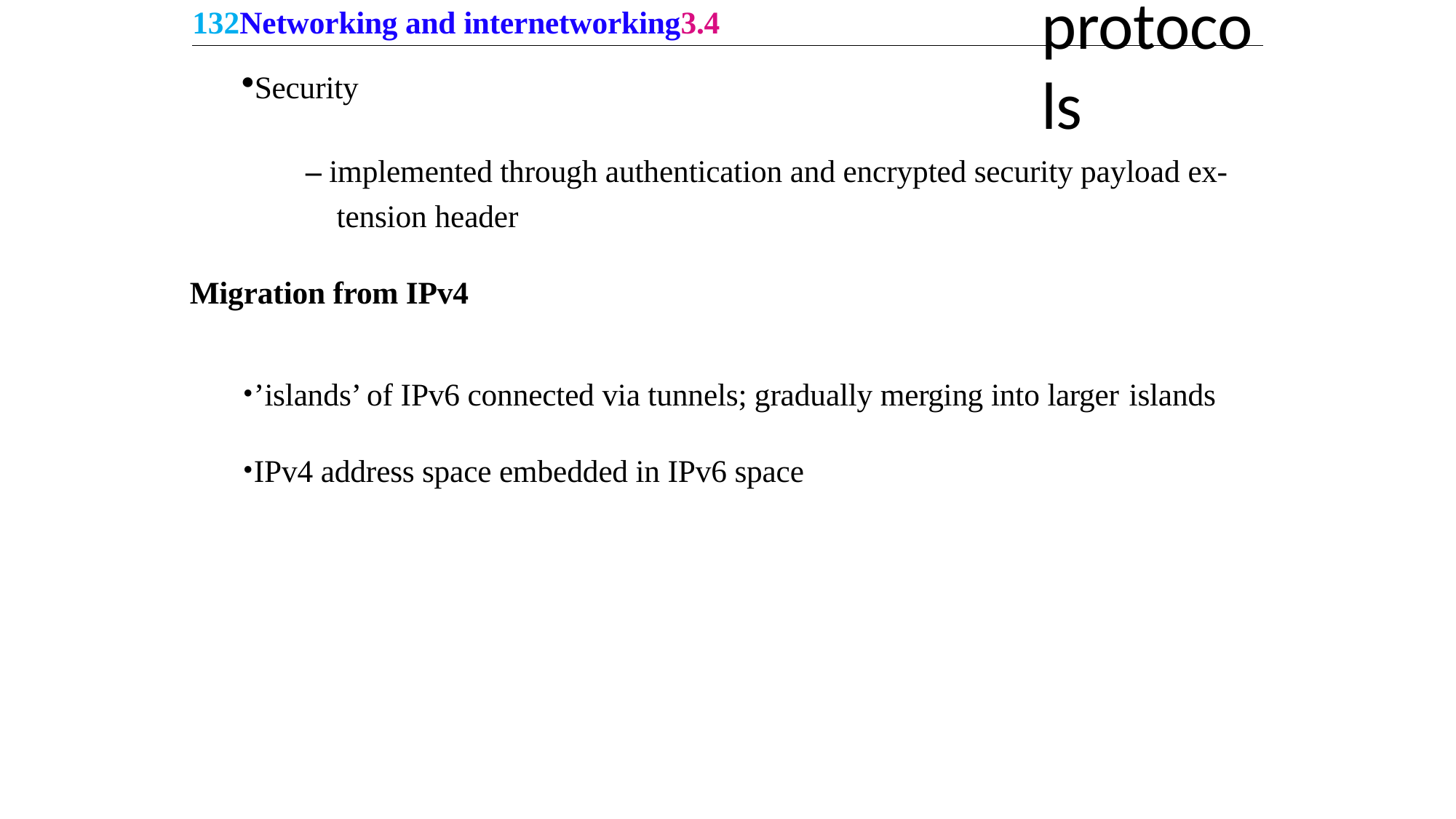

132Networking and internetworking3.4
Internet protocols

Security

– implemented through authentication and encrypted security payload ex-  tension header

Migration from IPv4

’islands’ of IPv6 connected via tunnels; gradually merging into larger islands

IPv4 address space embedded in IPv6 space